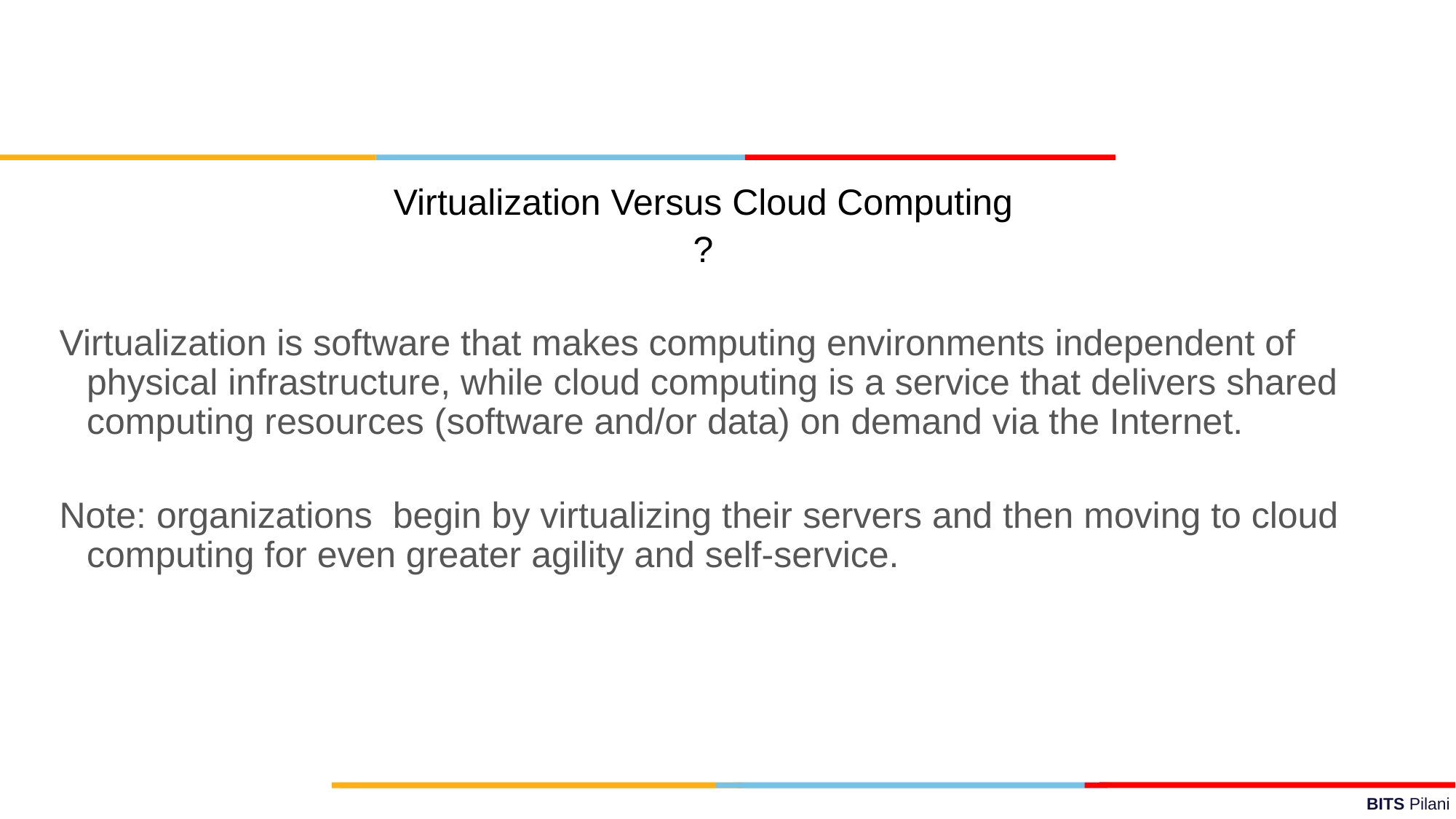

Virtualization Versus Cloud Computing
?

Virtualization is software that makes computing environments independent of physical infrastructure, while cloud computing is a service that delivers shared computing resources (software and/or data) on demand via the Internet.

Note: organizations  begin by virtualizing their servers and then moving to cloud computing for even greater agility and self-service.